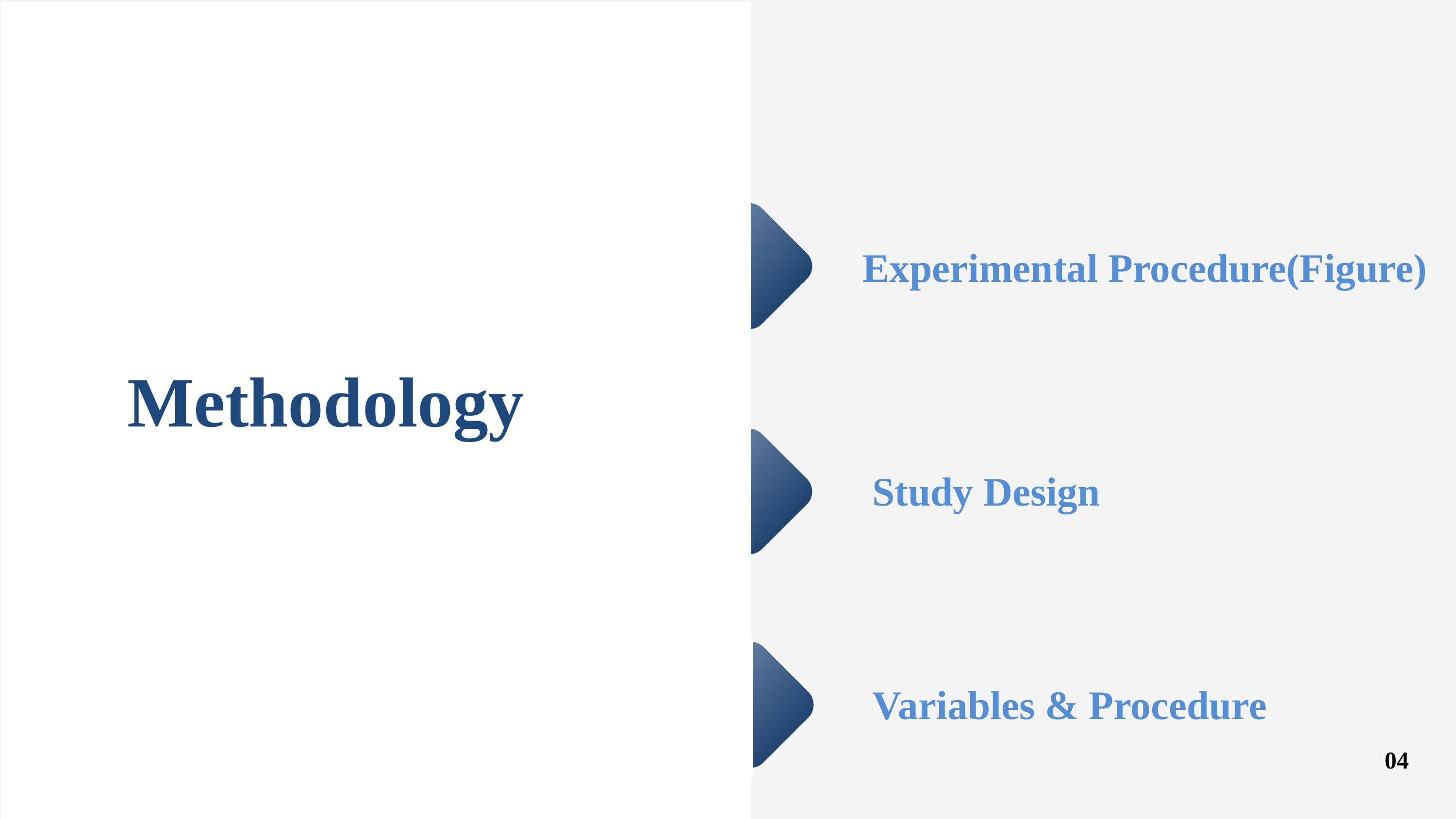

Experimental Procedure(Figure)
Methodology

Study Design

Variables & Procedure
04